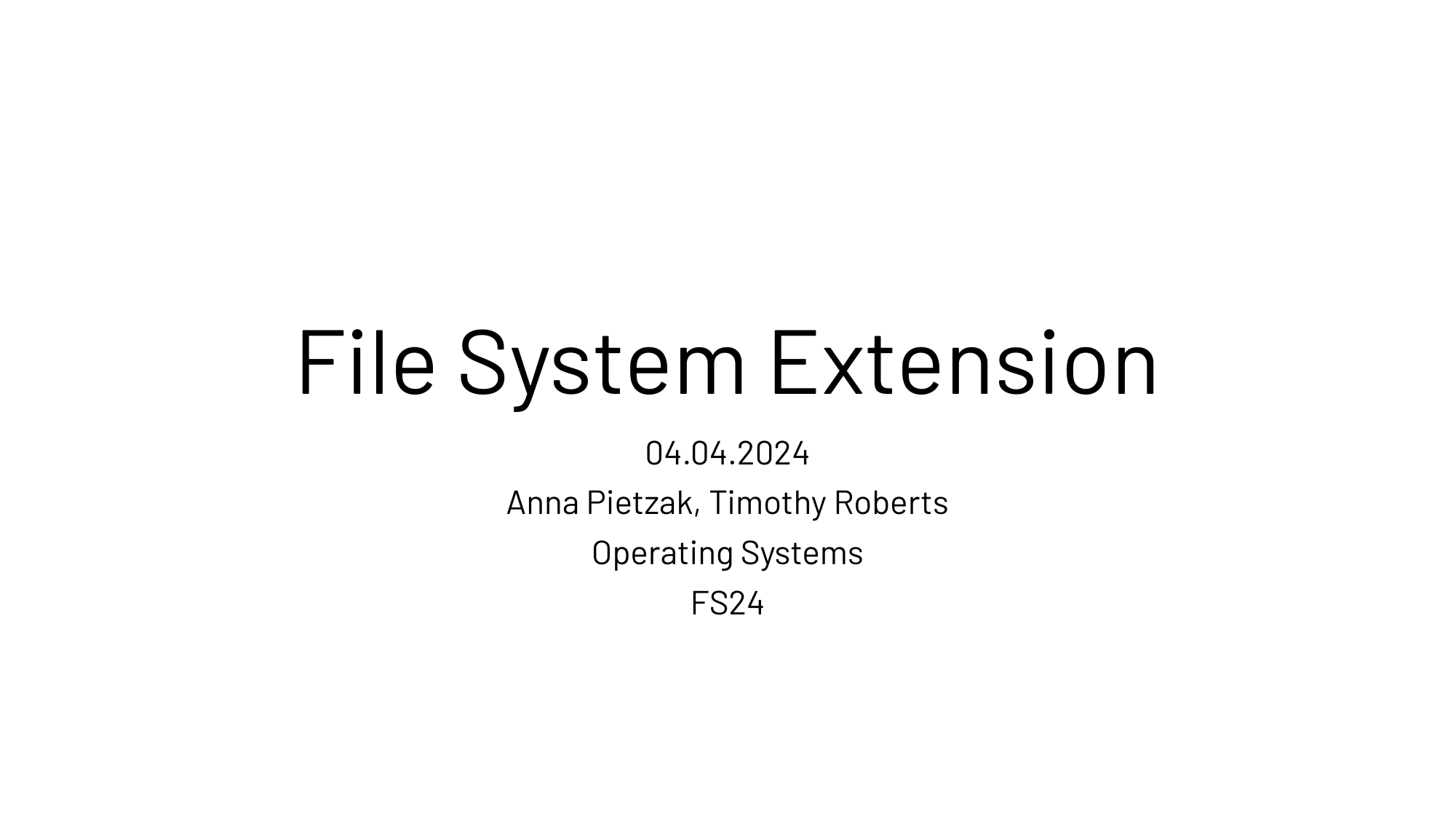

# File System Extension
04.04.2024
Anna Pietzak, Timothy Roberts
Operating Systems
FS24